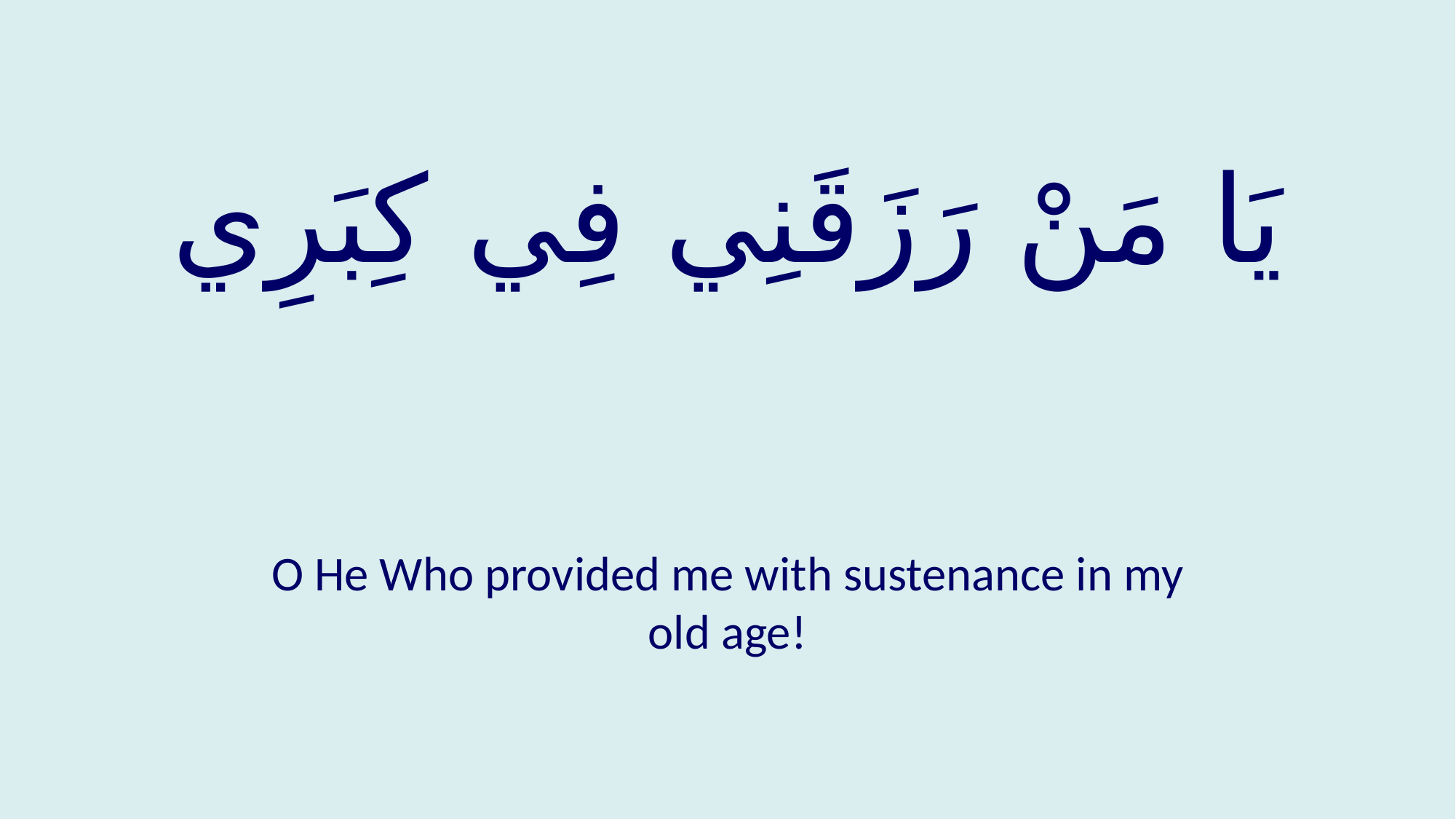

# يَا مَنْ رَزَقَنِي فِي كِبَرِي
O He Who provided me with sustenance in my old age!